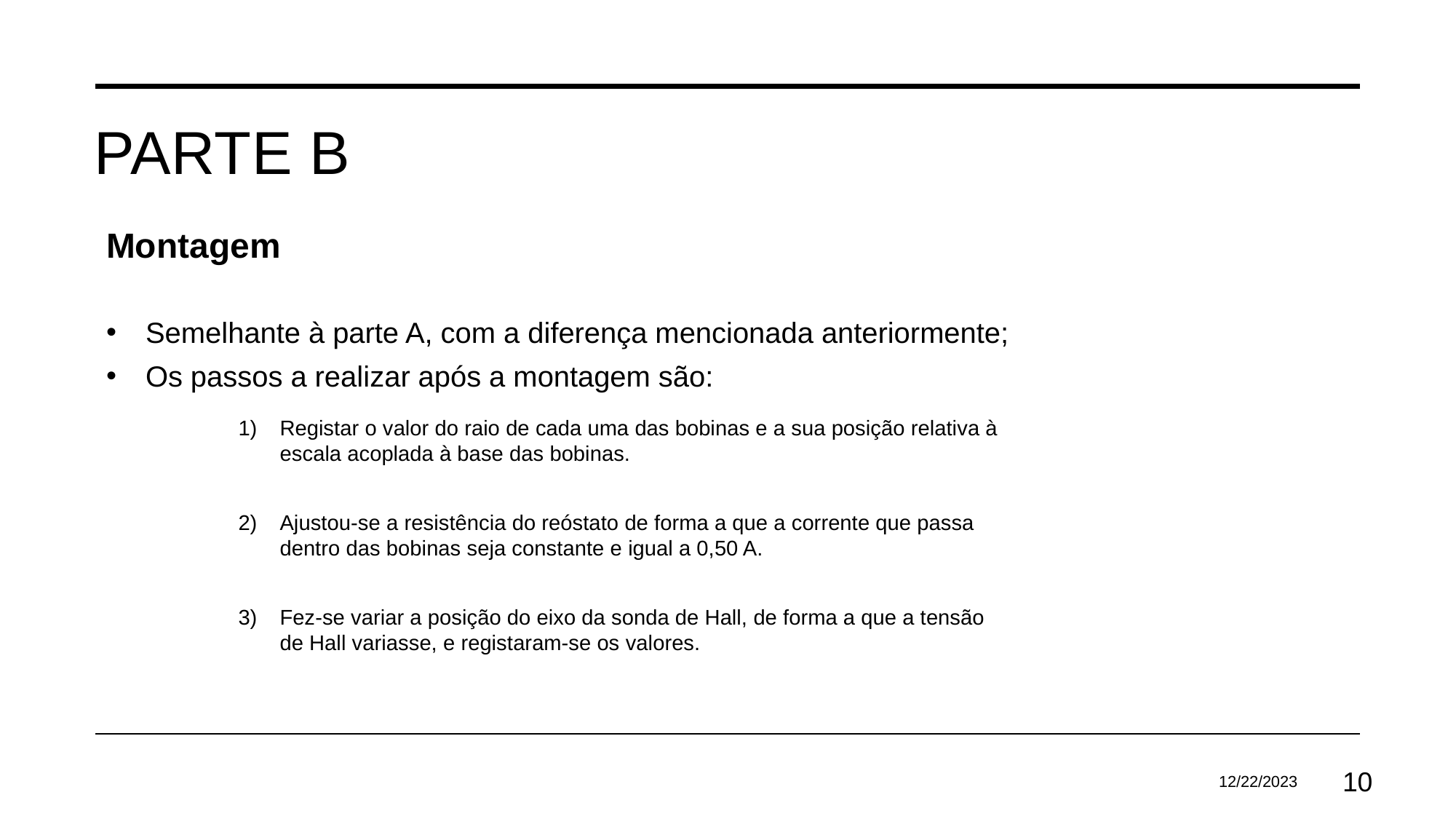

# Parte b
Montagem

Semelhante à parte A, com a diferença mencionada anteriormente;
Os passos a realizar após a montagem são:
Registar o valor do raio de cada uma das bobinas e a sua posição relativa à escala acoplada à base das bobinas.

Ajustou-se a resistência do reóstato de forma a que a corrente que passa dentro das bobinas seja constante e igual a 0,50 A.

Fez-se variar a posição do eixo da sonda de Hall, de forma a que a tensão de Hall variasse, e registaram-se os valores.
12/22/2023
10